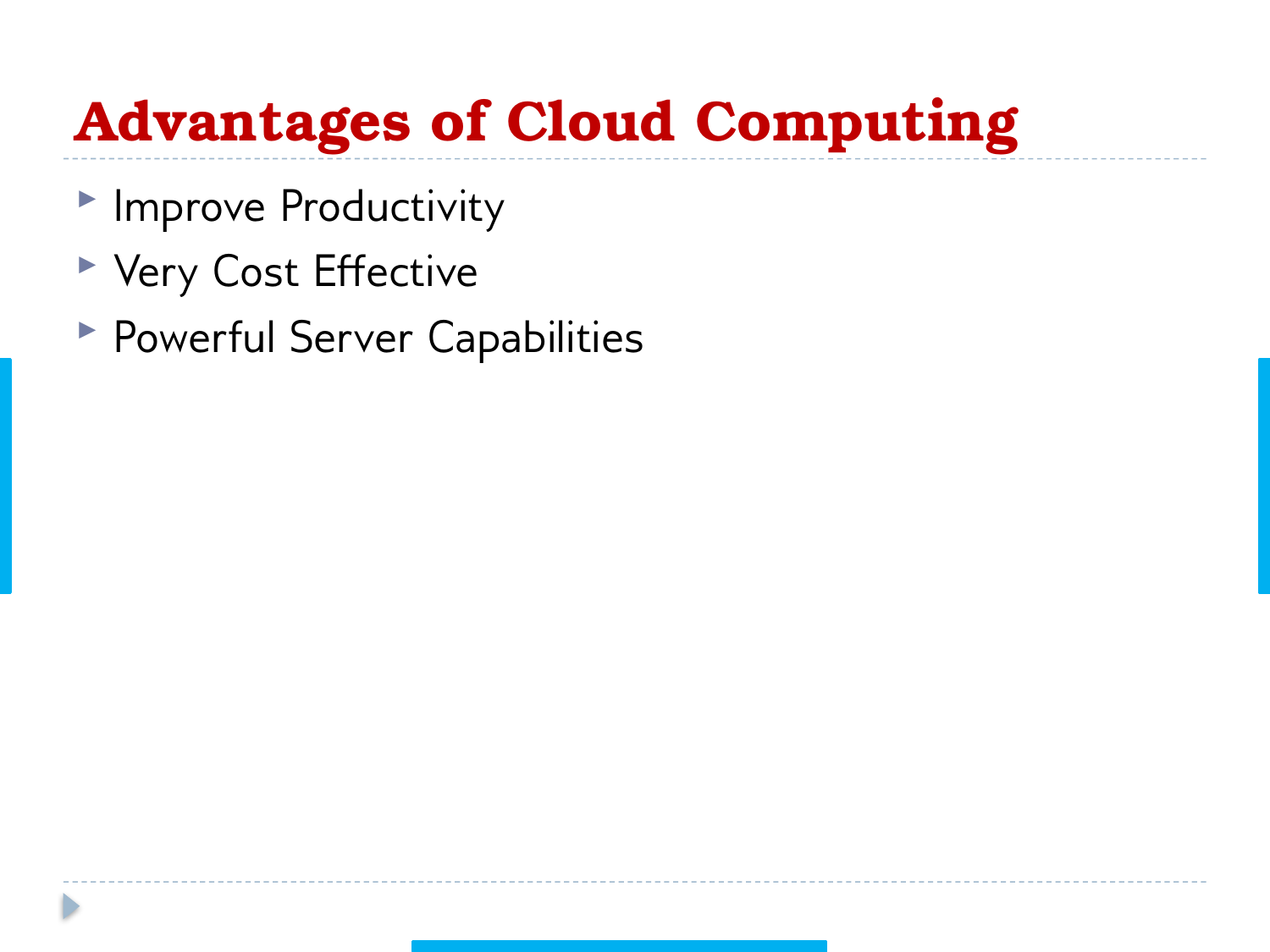

# Advantages of Cloud Computing
Improve Productivity
Very Cost Effective
Powerful Server Capabilities